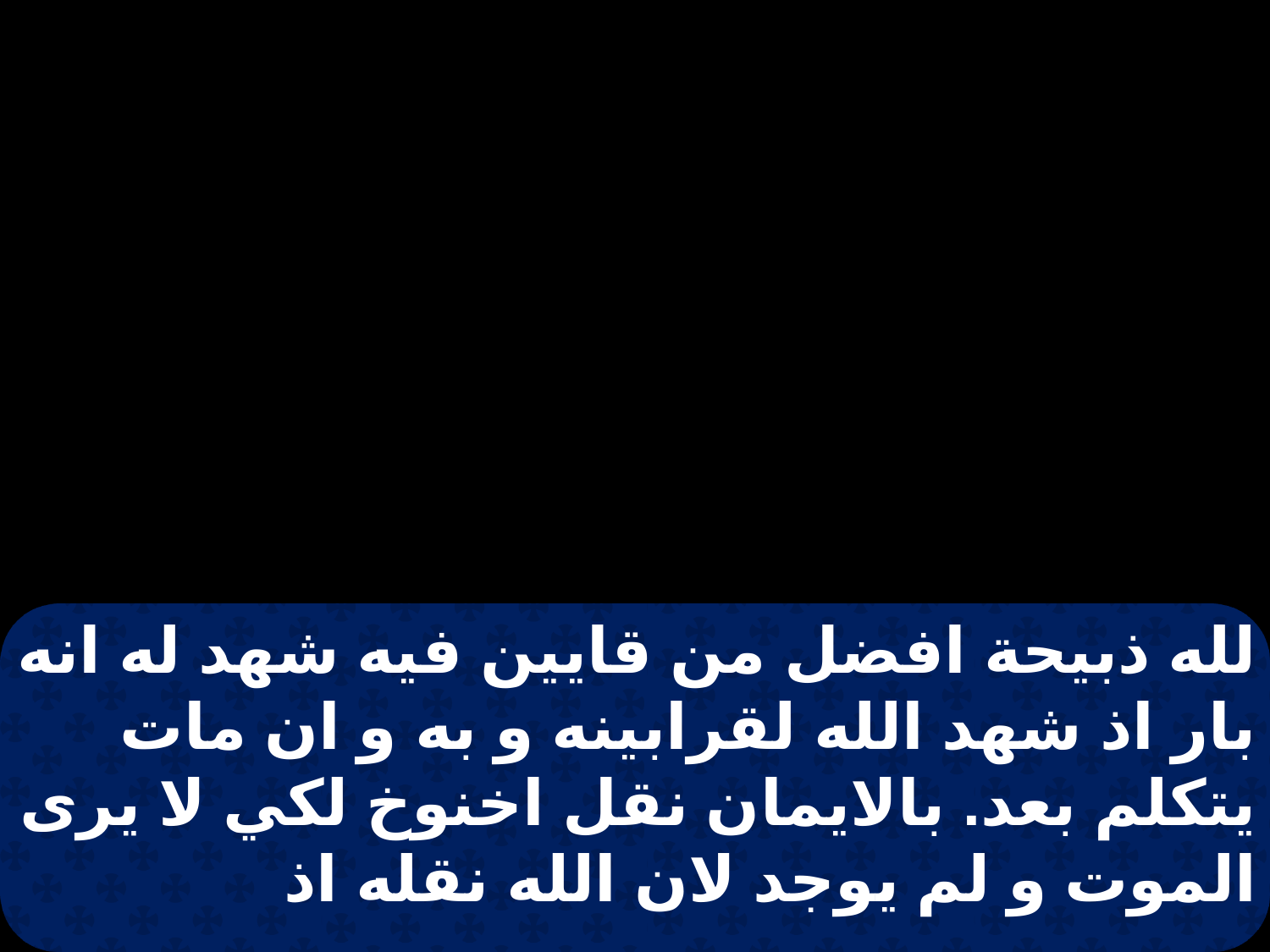

لله ذبيحة افضل من قايين فيه شهد له انه بار اذ شهد الله لقرابينه و به و ان مات يتكلم بعد. بالايمان نقل اخنوخ لكي لا يرى الموت و لم يوجد لان الله نقله اذ